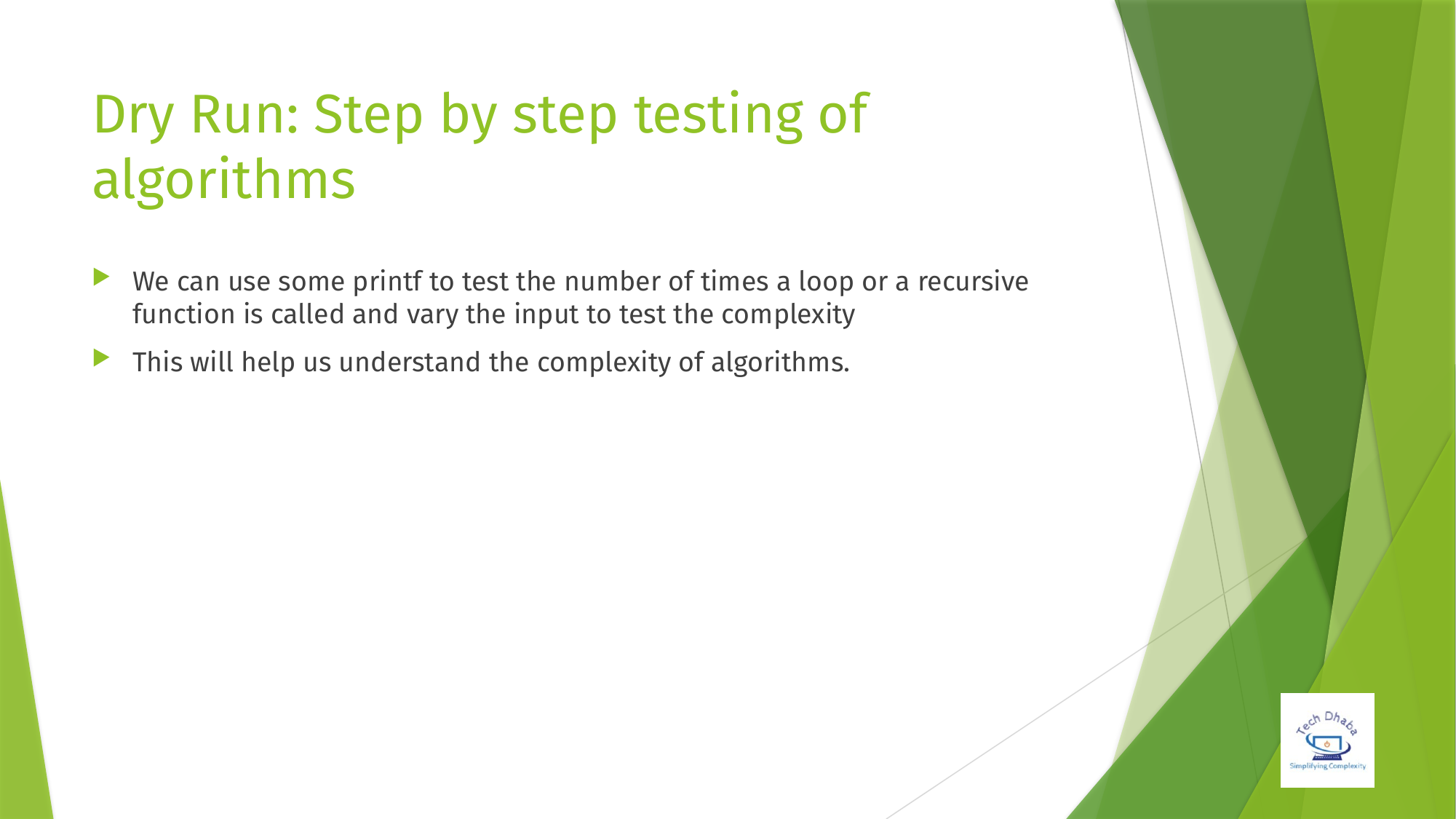

# Dry Run: Step by step testing of algorithms
We can use some printf to test the number of times a loop or a recursive function is called and vary the input to test the complexity
This will help us understand the complexity of algorithms.